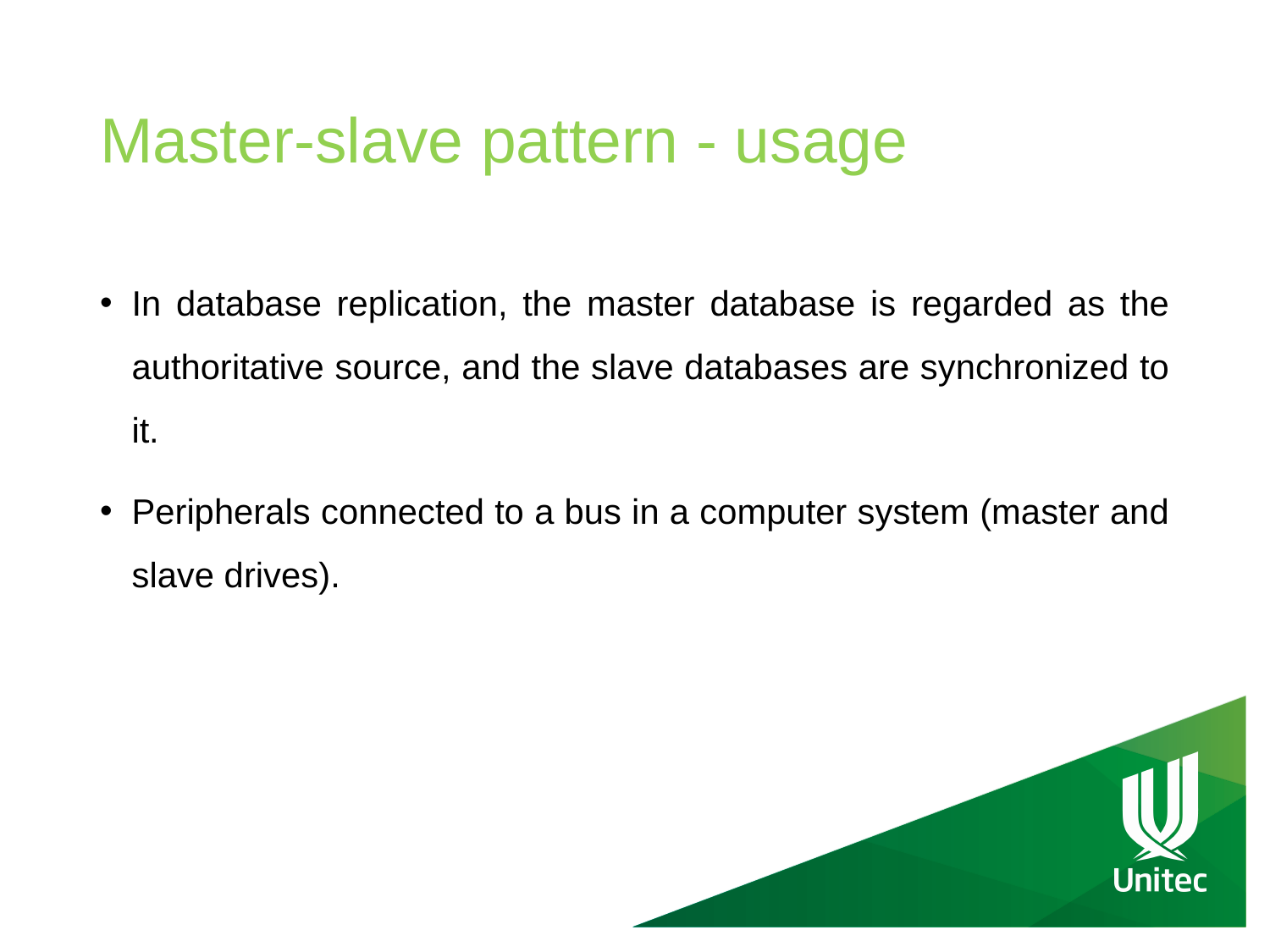

# Master-slave pattern - usage
In database replication, the master database is regarded as the authoritative source, and the slave databases are synchronized to it.
Peripherals connected to a bus in a computer system (master and slave drives).